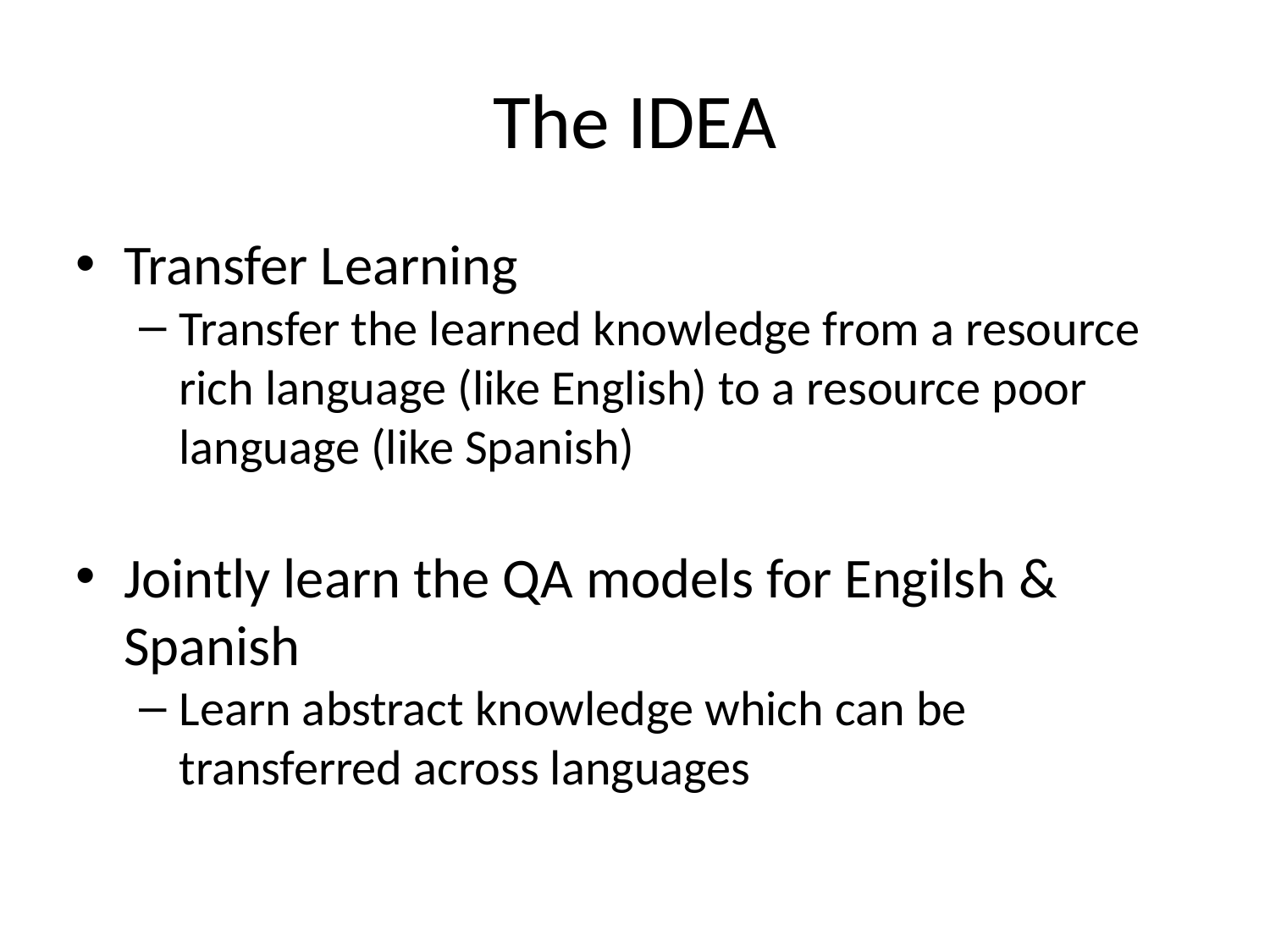

The IDEA
Transfer Learning
Transfer the learned knowledge from a resource rich language (like English) to a resource poor language (like Spanish)

Jointly learn the QA models for Engilsh & Spanish
Learn abstract knowledge which can be transferred across languages